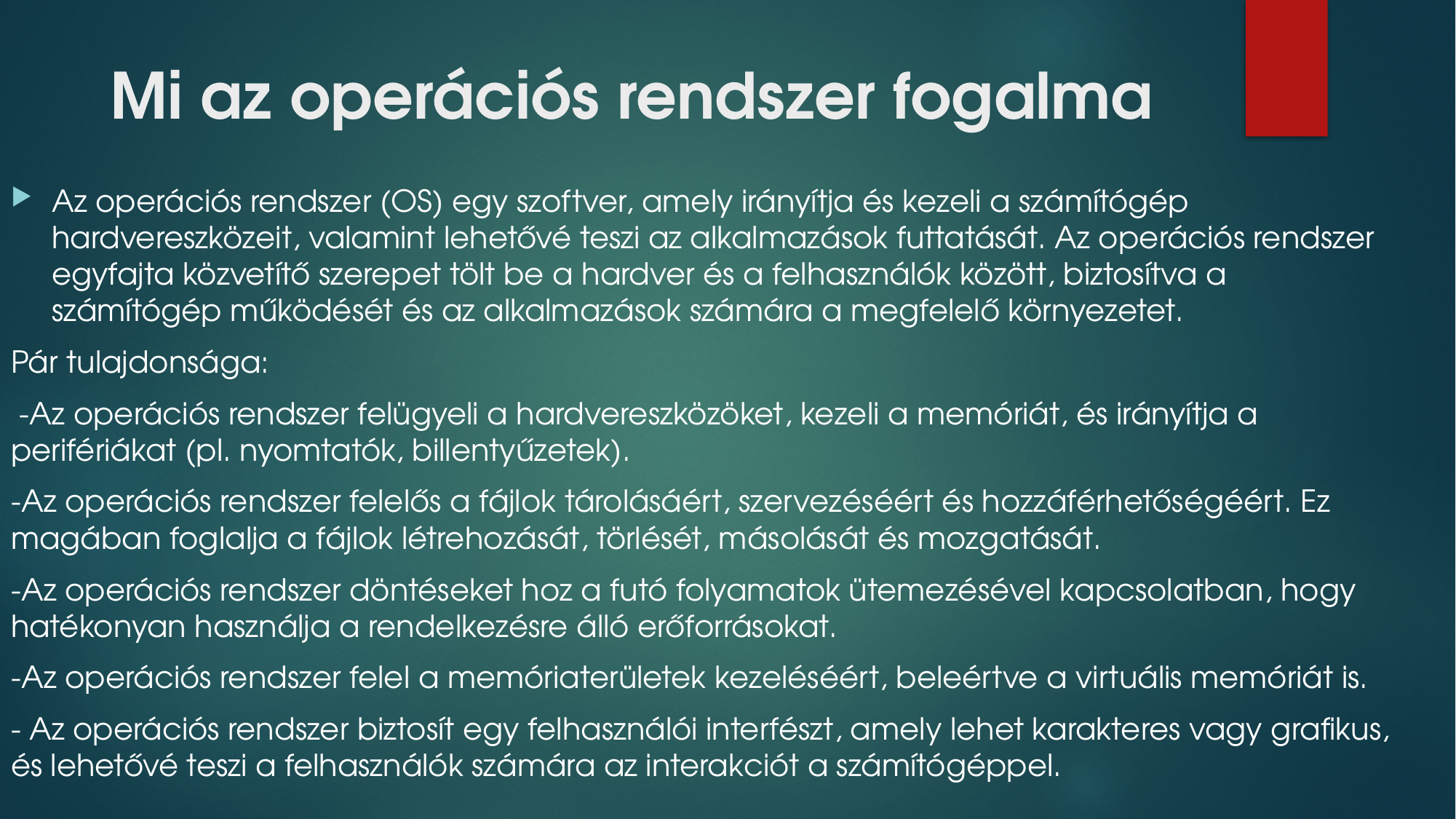

# Mi az operációs rendszer fogalma
Az operációs rendszer (OS) egy szoftver, amely irányítja és kezeli a számítógép hardvereszközeit, valamint lehetővé teszi az alkalmazások futtatását. Az operációs rendszer egyfajta közvetítő szerepet tölt be a hardver és a felhasználók között, biztosítva a számítógép működését és az alkalmazások számára a megfelelő környezetet.
Pár tulajdonsága:
 -Az operációs rendszer felügyeli a hardvereszközöket, kezeli a memóriát, és irányítja a perifériákat (pl. nyomtatók, billentyűzetek).
-Az operációs rendszer felelős a fájlok tárolásáért, szervezéséért és hozzáférhetőségéért. Ez magában foglalja a fájlok létrehozását, törlését, másolását és mozgatását.
-Az operációs rendszer döntéseket hoz a futó folyamatok ütemezésével kapcsolatban, hogy hatékonyan használja a rendelkezésre álló erőforrásokat.
-Az operációs rendszer felel a memóriaterületek kezeléséért, beleértve a virtuális memóriát is.
- Az operációs rendszer biztosít egy felhasználói interfészt, amely lehet karakteres vagy grafikus, és lehetővé teszi a felhasználók számára az interakciót a számítógéppel.